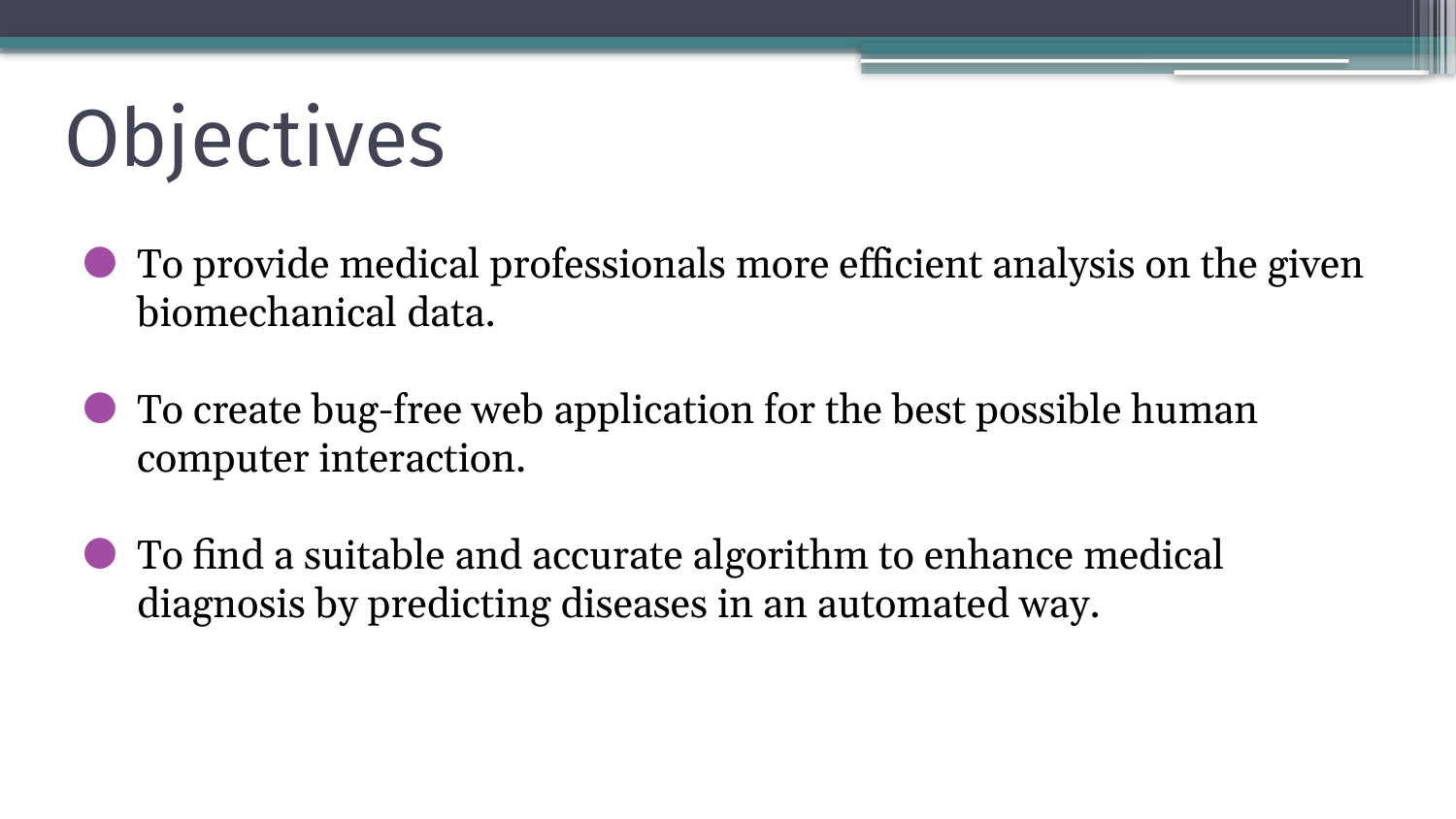

# Objectives
To provide medical professionals more efficient analysis on the given biomechanical data.

To create bug-free web application for the best possible human computer interaction.

To find a suitable and accurate algorithm to enhance medical diagnosis by predicting diseases in an automated way.

7